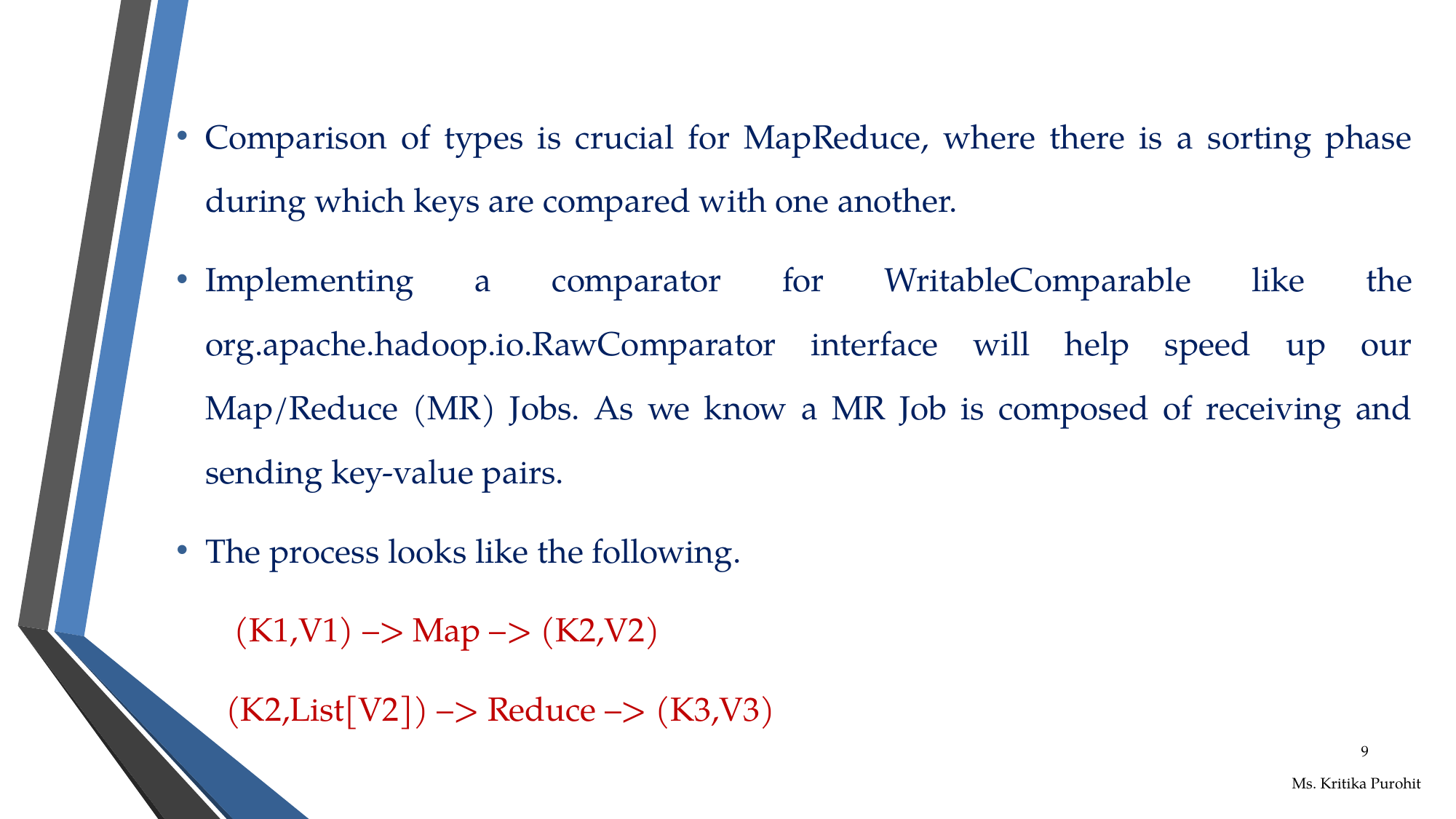

Comparison of types is crucial for MapReduce, where there is a sorting phase during which keys are compared with one another.
Implementing a comparator for WritableComparable like the org.apache.hadoop.io.RawComparator interface will help speed up our Map/Reduce (MR) Jobs. As we know a MR Job is composed of receiving and sending key-value pairs.
The process looks like the following.
 (K1,V1) –> Map –> (K2,V2)
(K2,List[V2]) –> Reduce –> (K3,V3)
9
Ms. Kritika Purohit